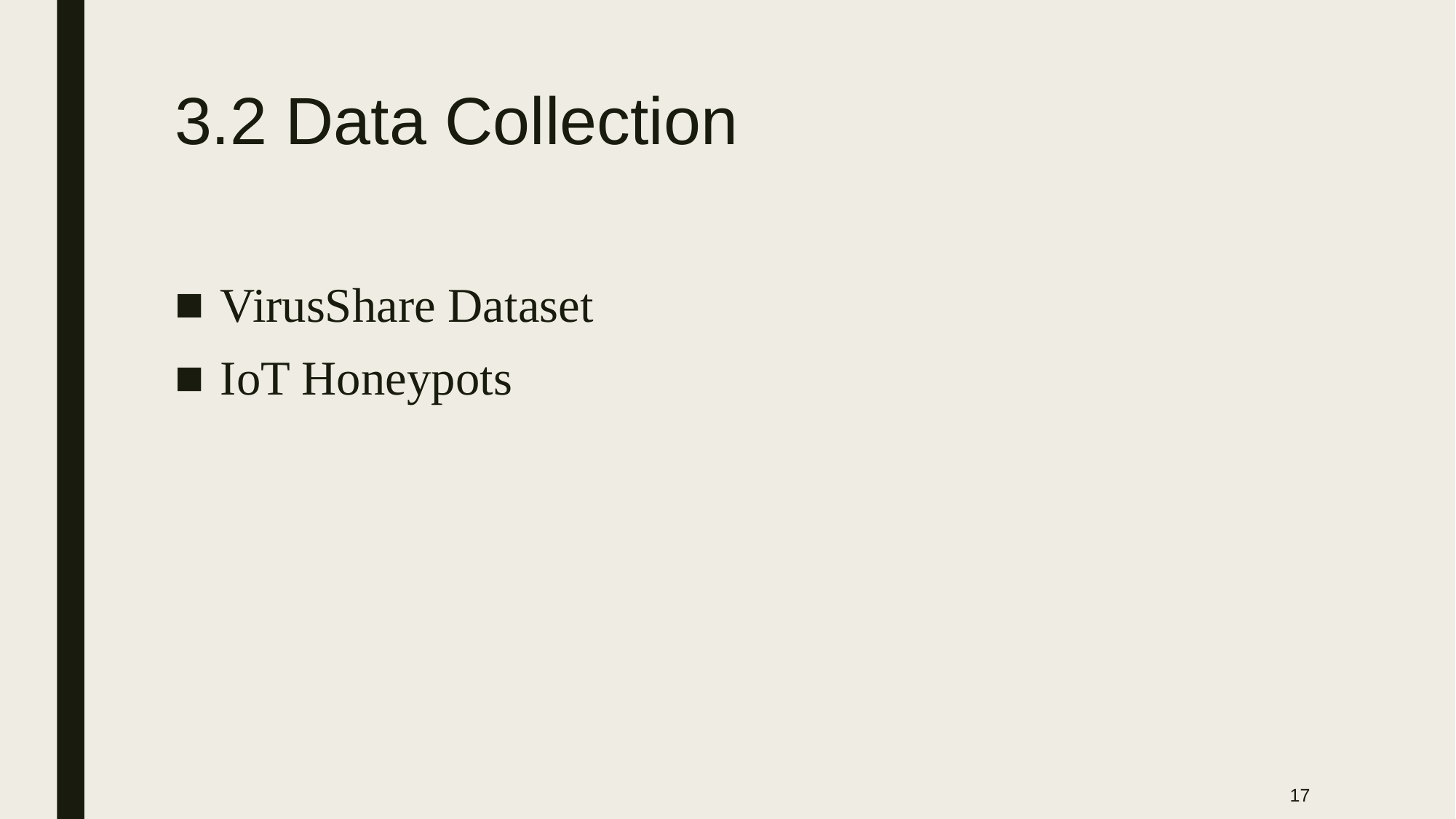

# 3.2 Data Collection
VirusShare Dataset
IoT Honeypots
17